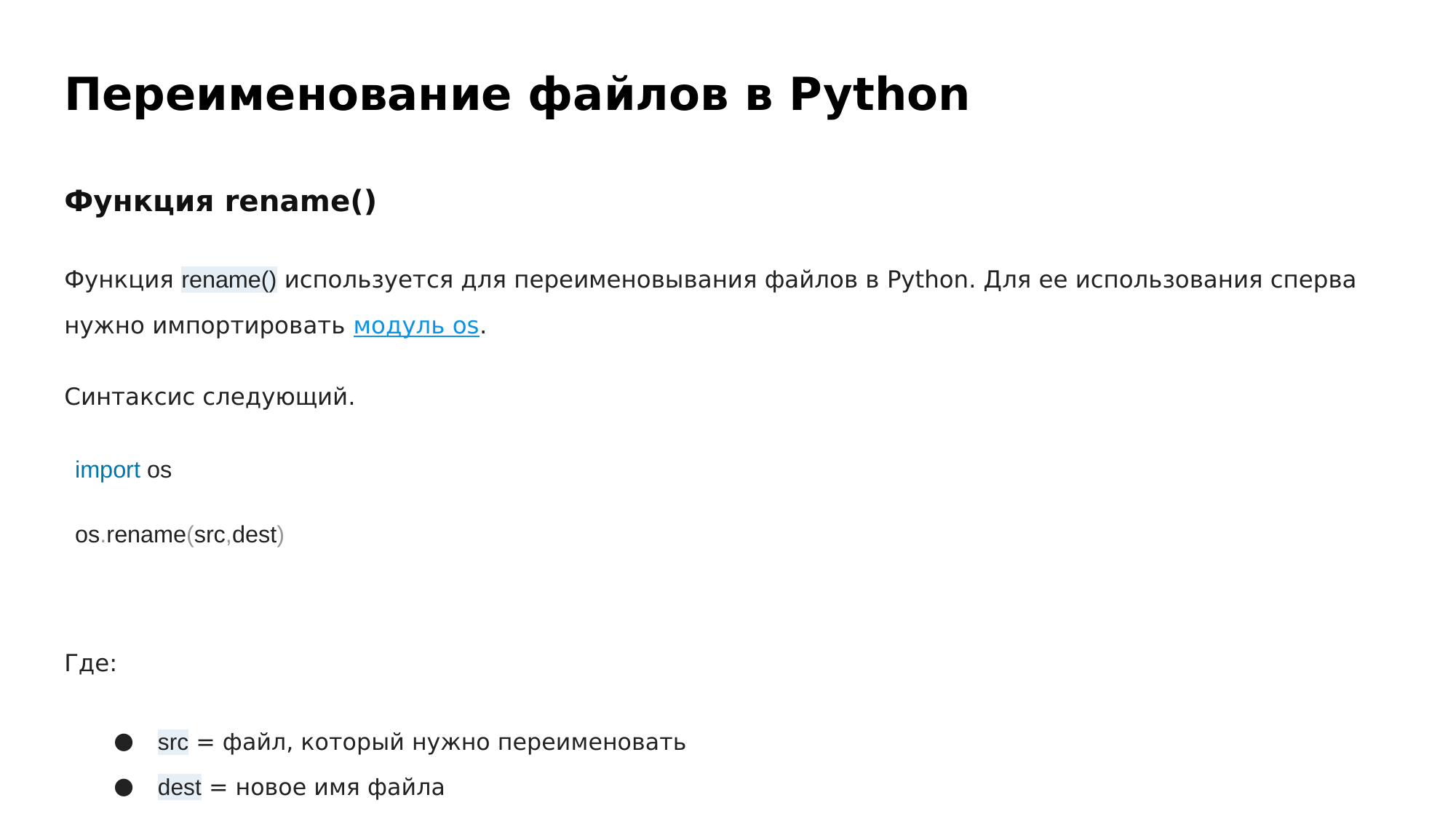

# Переименование файлов в Python
Функция rename()
Функция rename() используется для переименовывания файлов в Python. Для ее использования сперва нужно импортировать модуль os.
Синтаксис следующий.
import os
os.rename(src,dest)

Где:
src = файл, который нужно переименовать
dest = новое имя файла